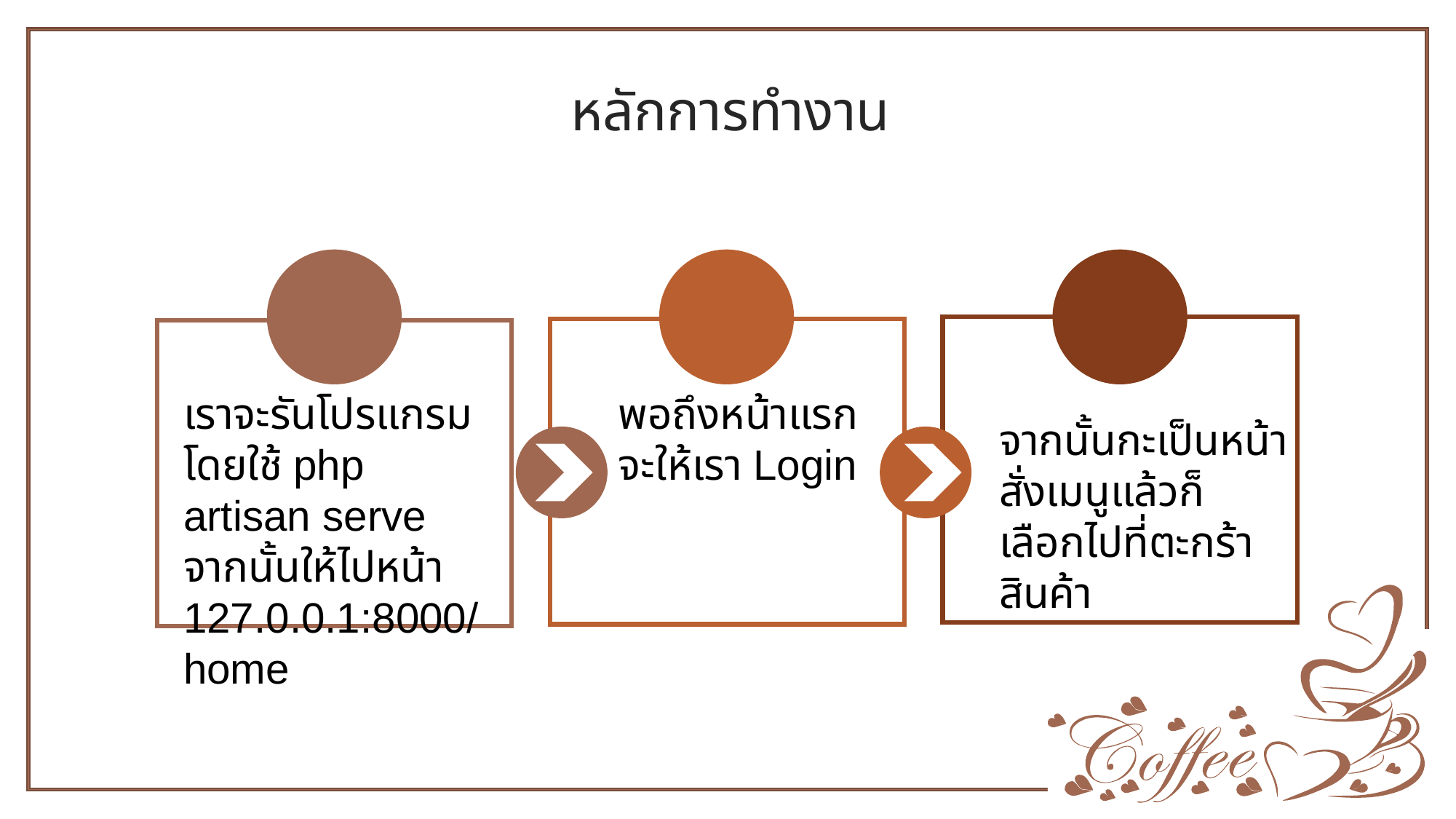

หลักการทำงาน

เราจะรันโปรแกรมโดยใช้ php artisan serve จากนั้นให้ไปหน้า 127.0.0.1:8000/home
พอถึงหน้าแรกจะให้เรา Login
จากนั้นกะเป็นหน้าสั่งเมนูแล้วก็เลือกไปที่ตะกร้าสินค้า